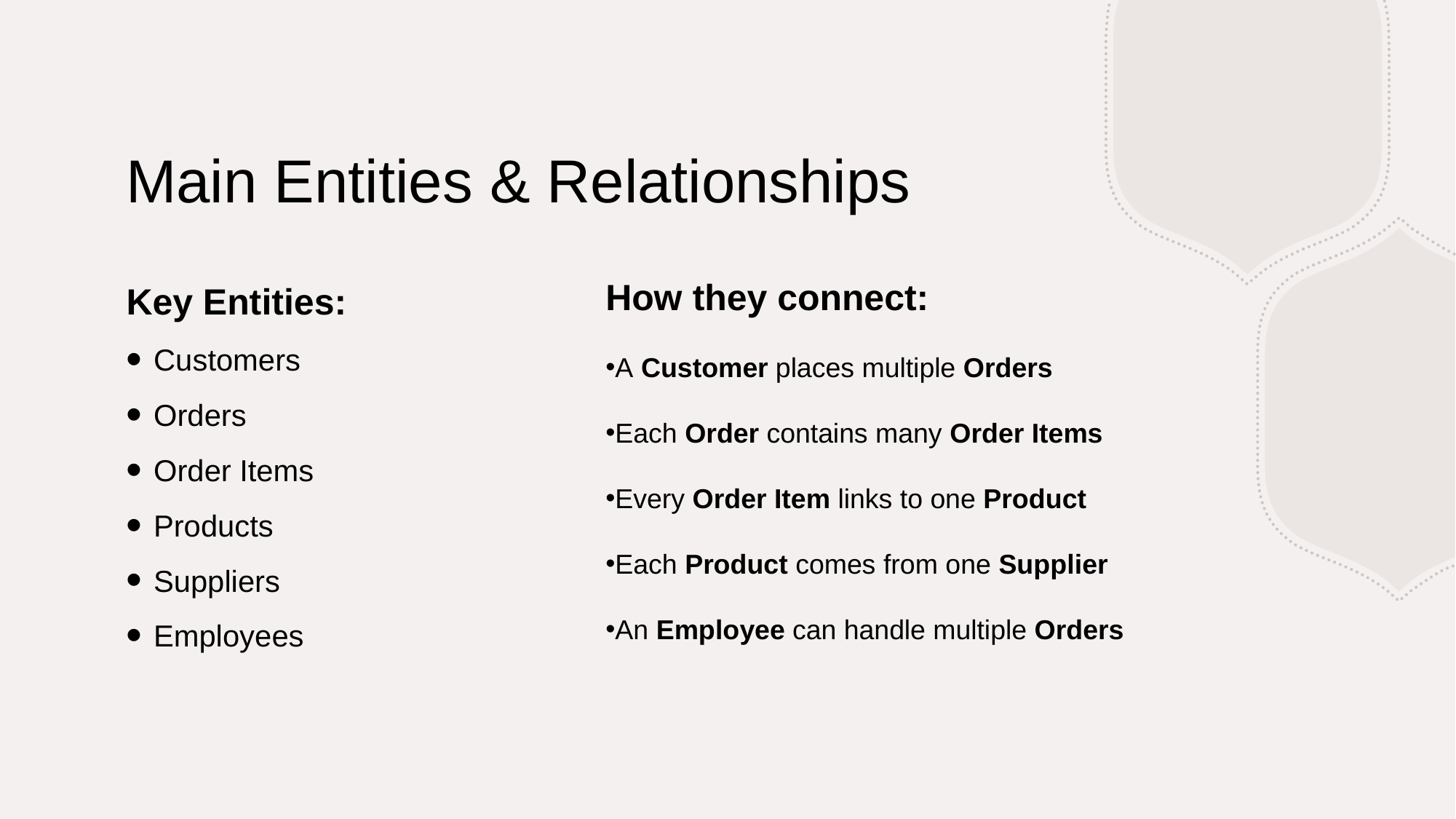

# Main Entities & Relationships
How they connect:

A Customer places multiple Orders

Each Order contains many Order Items

Every Order Item links to one Product

Each Product comes from one Supplier

An Employee can handle multiple Orders

Key Entities:
Customers
Orders
Order Items
Products
Suppliers
Employees